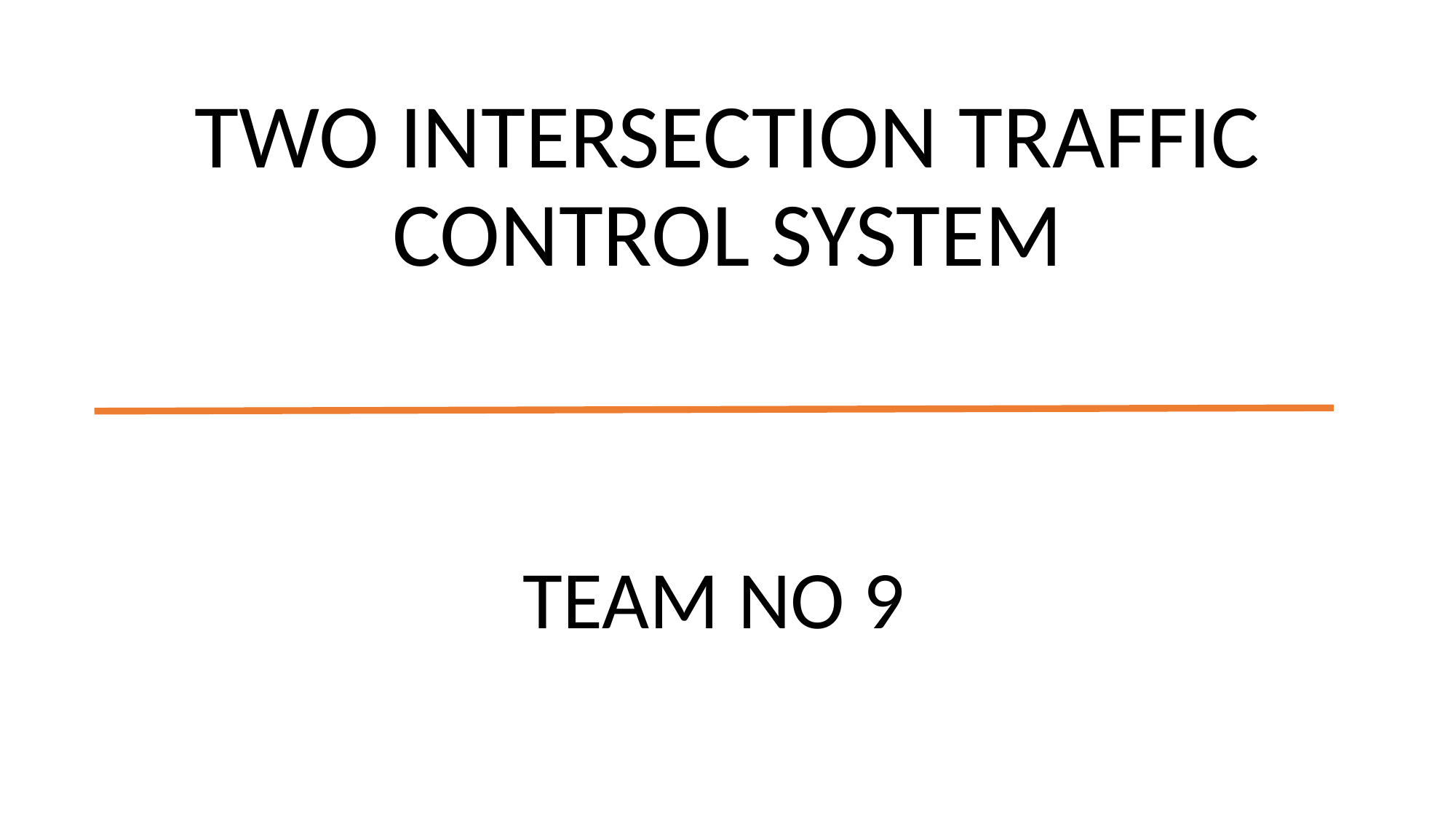

# TWO INTERSECTION TRAFFIC CONTROL SYSTEM
TEAM NO 9